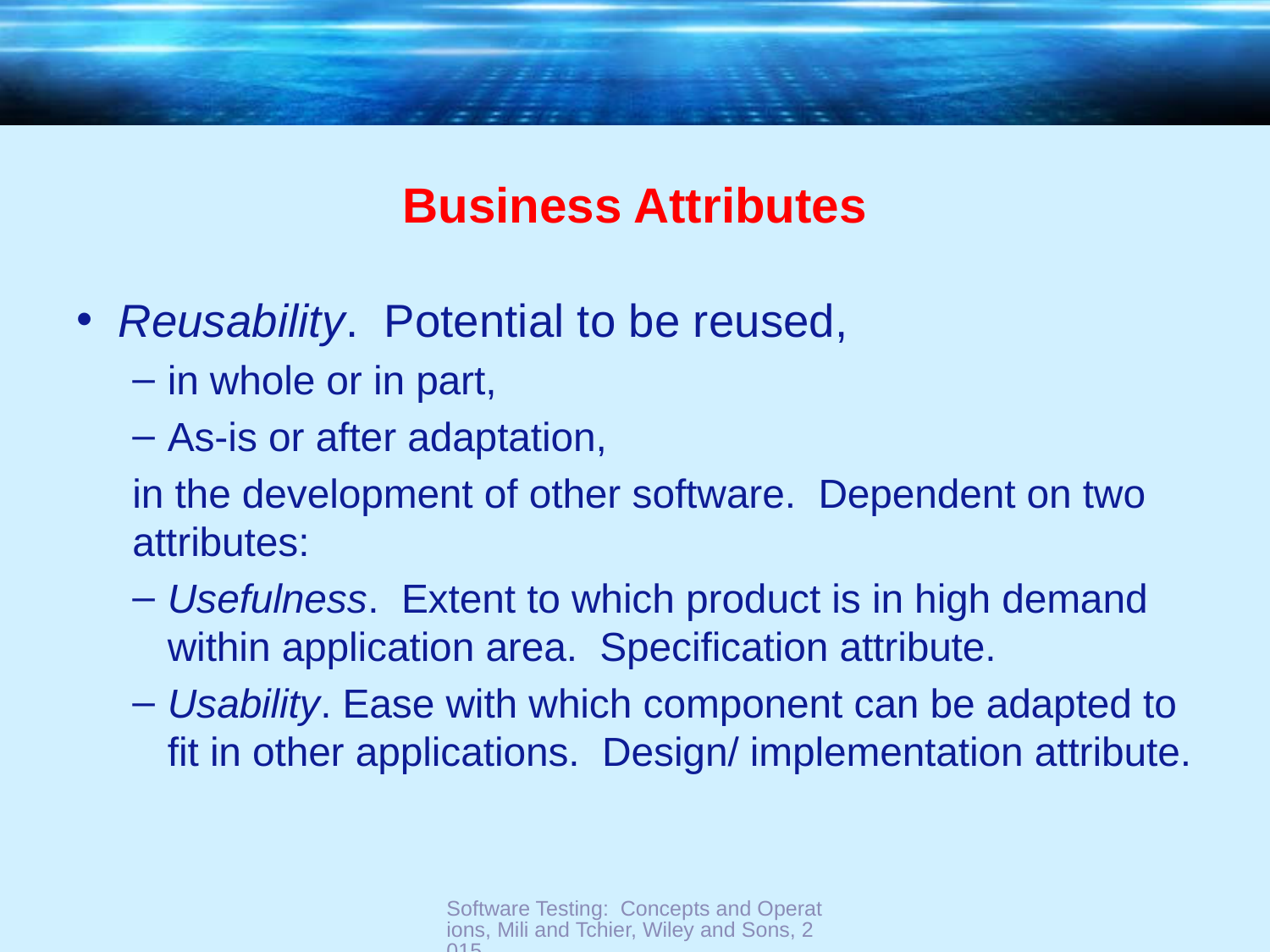

# Business Attributes
Reusability.  Potential to be reused,
in whole or in part,
As-is or after adaptation,
in the development of other software.  Dependent on two attributes:
Usefulness.  Extent to which product is in high demand within application area.  Specification attribute.
Usability. Ease with which component can be adapted to fit in other applications.  Design/ implementation attribute.
Software Testing:  Concepts and Operations, Mili and Tchier, Wiley and Sons, 2015